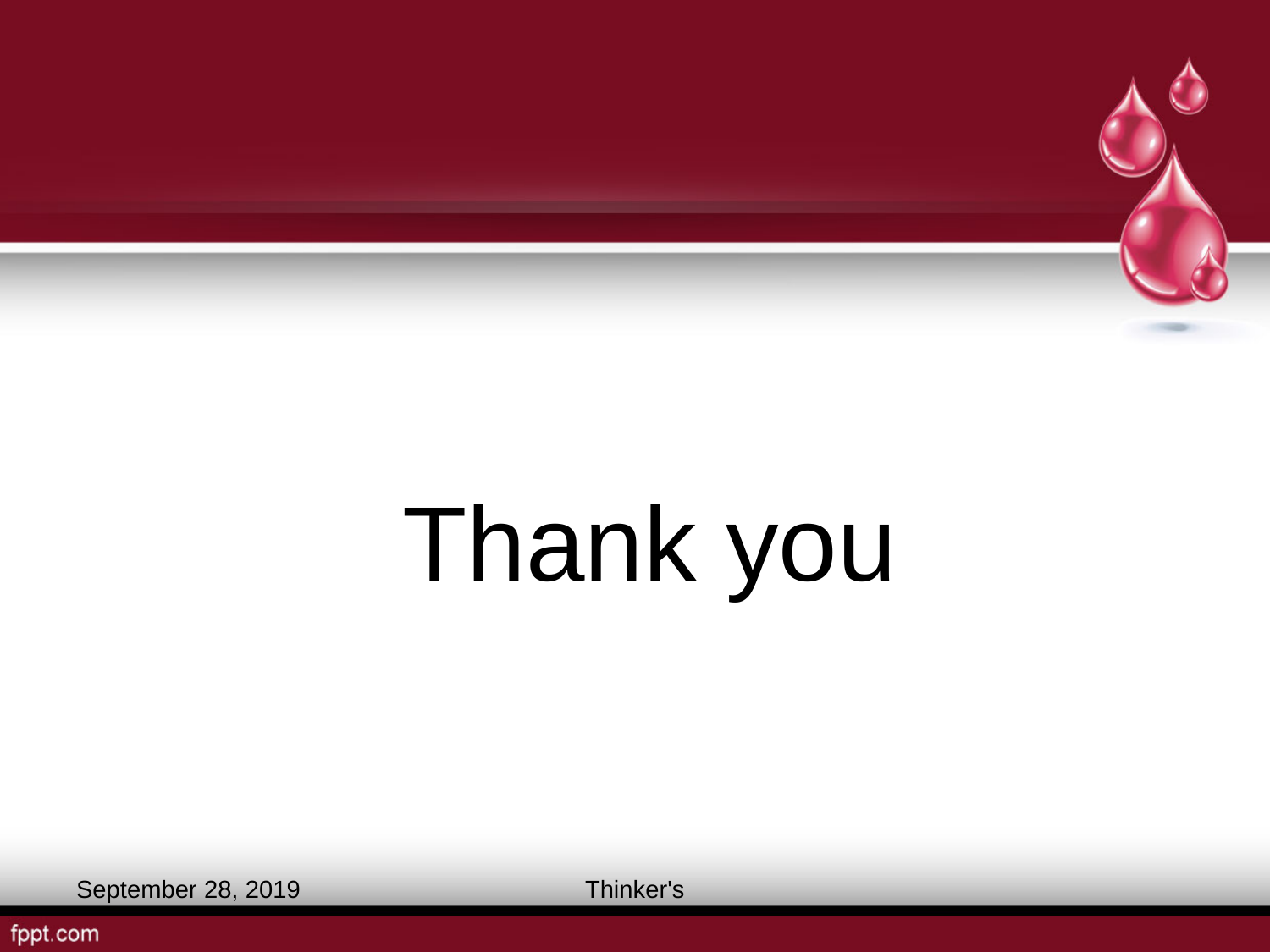

#

 Thank you
September 28, 2019
Thinker's
8